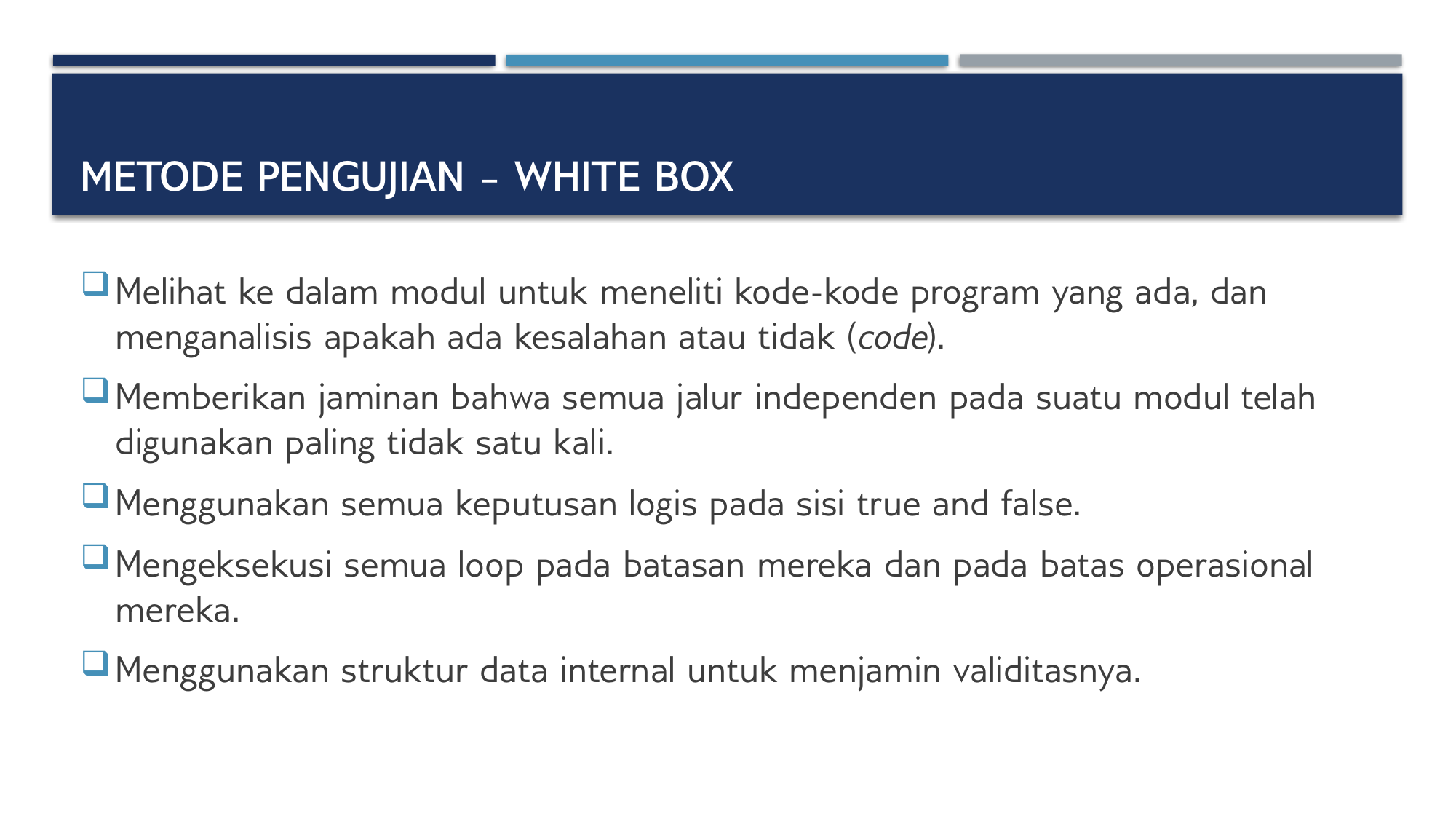

# Metode Pengujian – white box
Melihat ke dalam modul untuk meneliti kode-kode program yang ada, dan menganalisis apakah ada kesalahan atau tidak (code).
Memberikan jaminan bahwa semua jalur independen pada suatu modul telah digunakan paling tidak satu kali.
Menggunakan semua keputusan logis pada sisi true and false.
Mengeksekusi semua loop pada batasan mereka dan pada batas operasional mereka.
Menggunakan struktur data internal untuk menjamin validitasnya.